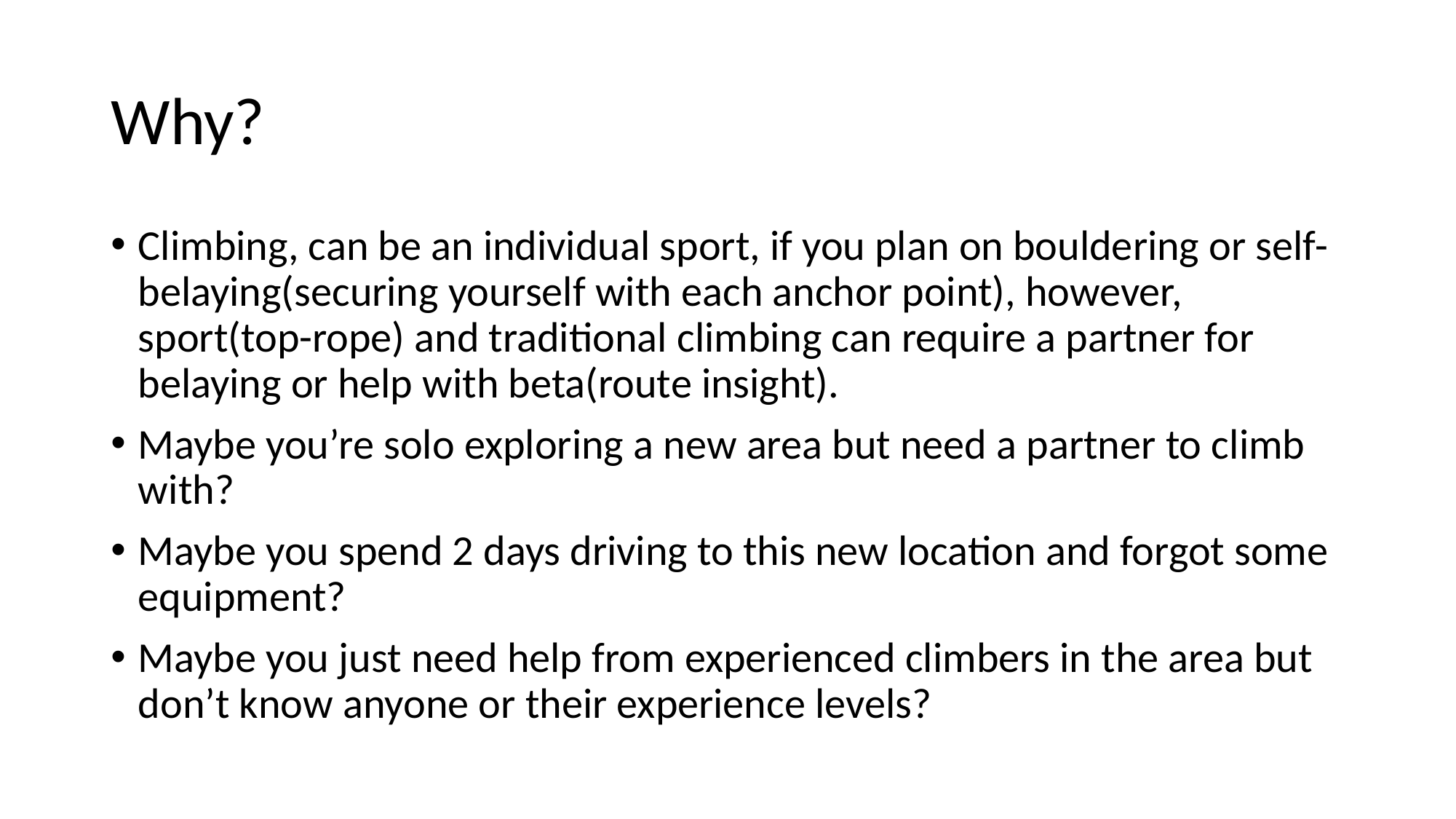

# Why?
Climbing, can be an individual sport, if you plan on bouldering or self-belaying(securing yourself with each anchor point), however, sport(top-rope) and traditional climbing can require a partner for belaying or help with beta(route insight).
Maybe you’re solo exploring a new area but need a partner to climb with?
Maybe you spend 2 days driving to this new location and forgot some equipment?
Maybe you just need help from experienced climbers in the area but don’t know anyone or their experience levels?